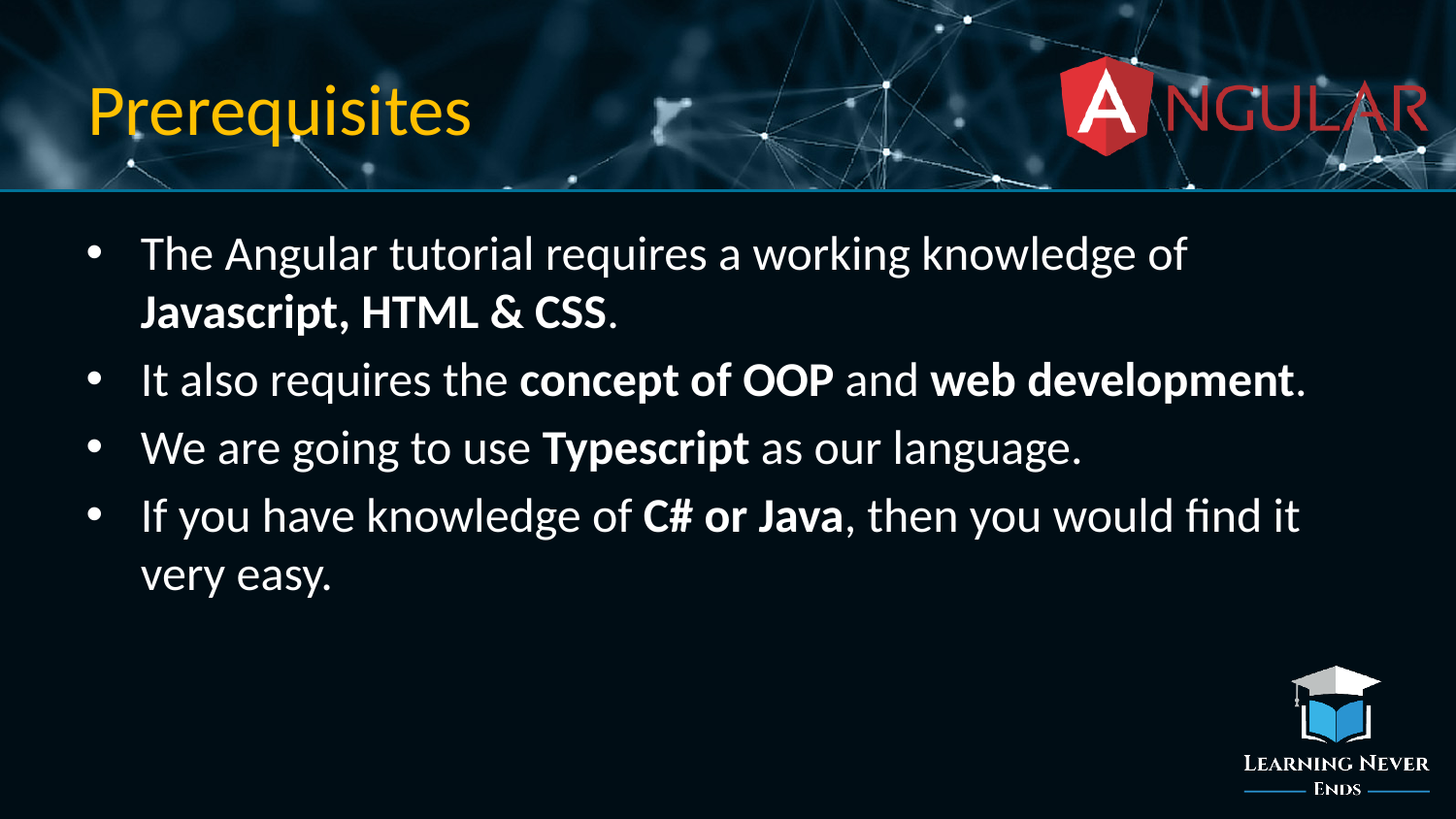

# Prerequisites
The Angular tutorial requires a working knowledge of Javascript, HTML & CSS.
It also requires the concept of OOP and web development.
We are going to use Typescript as our language.
If you have knowledge of C# or Java, then you would find it very easy.